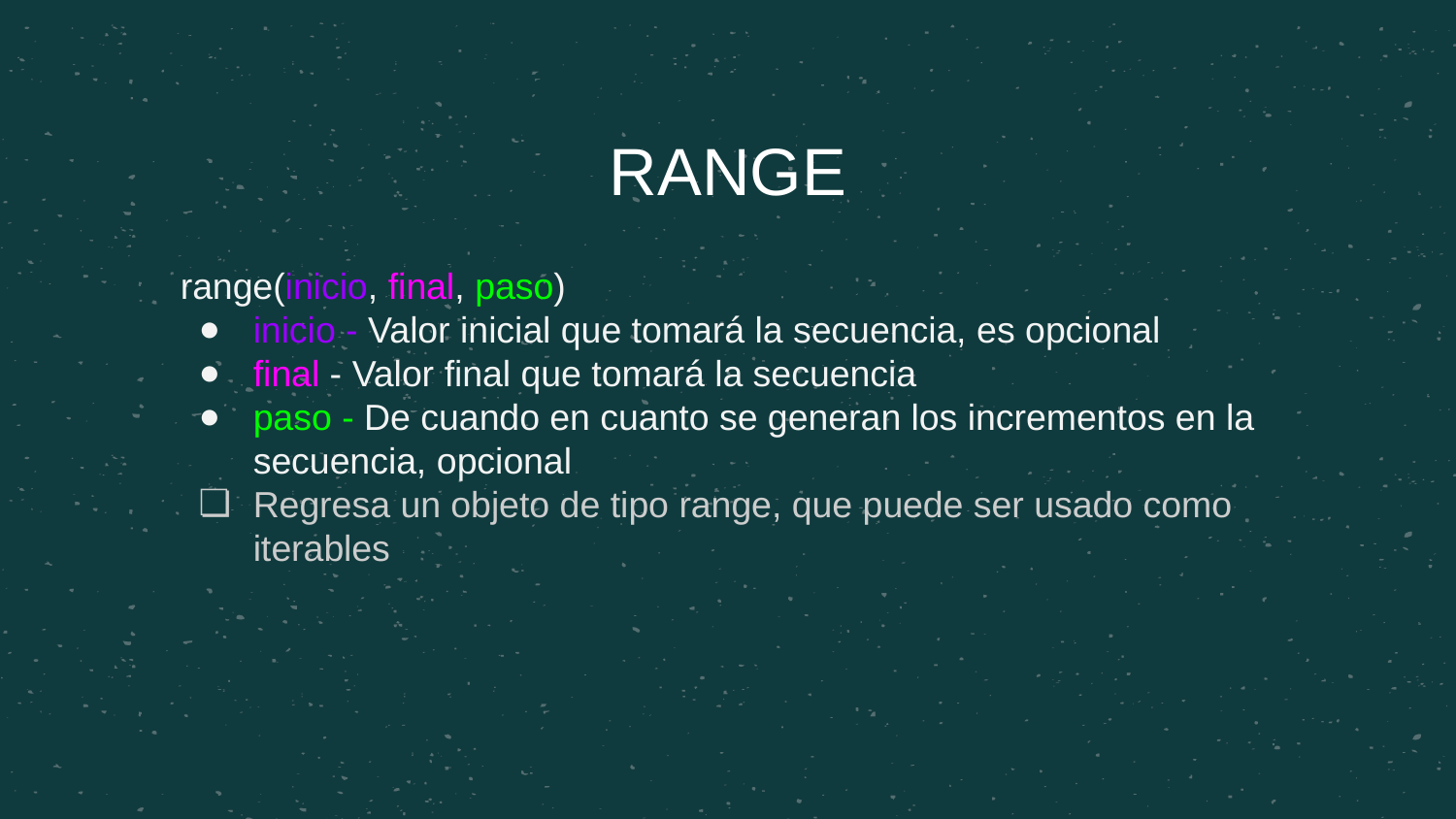

# RANGE
range(inicio, final, paso)
inicio - Valor inicial que tomará la secuencia, es opcional
final - Valor final que tomará la secuencia
paso - De cuando en cuanto se generan los incrementos en la secuencia, opcional
Regresa un objeto de tipo range, que puede ser usado como iterables